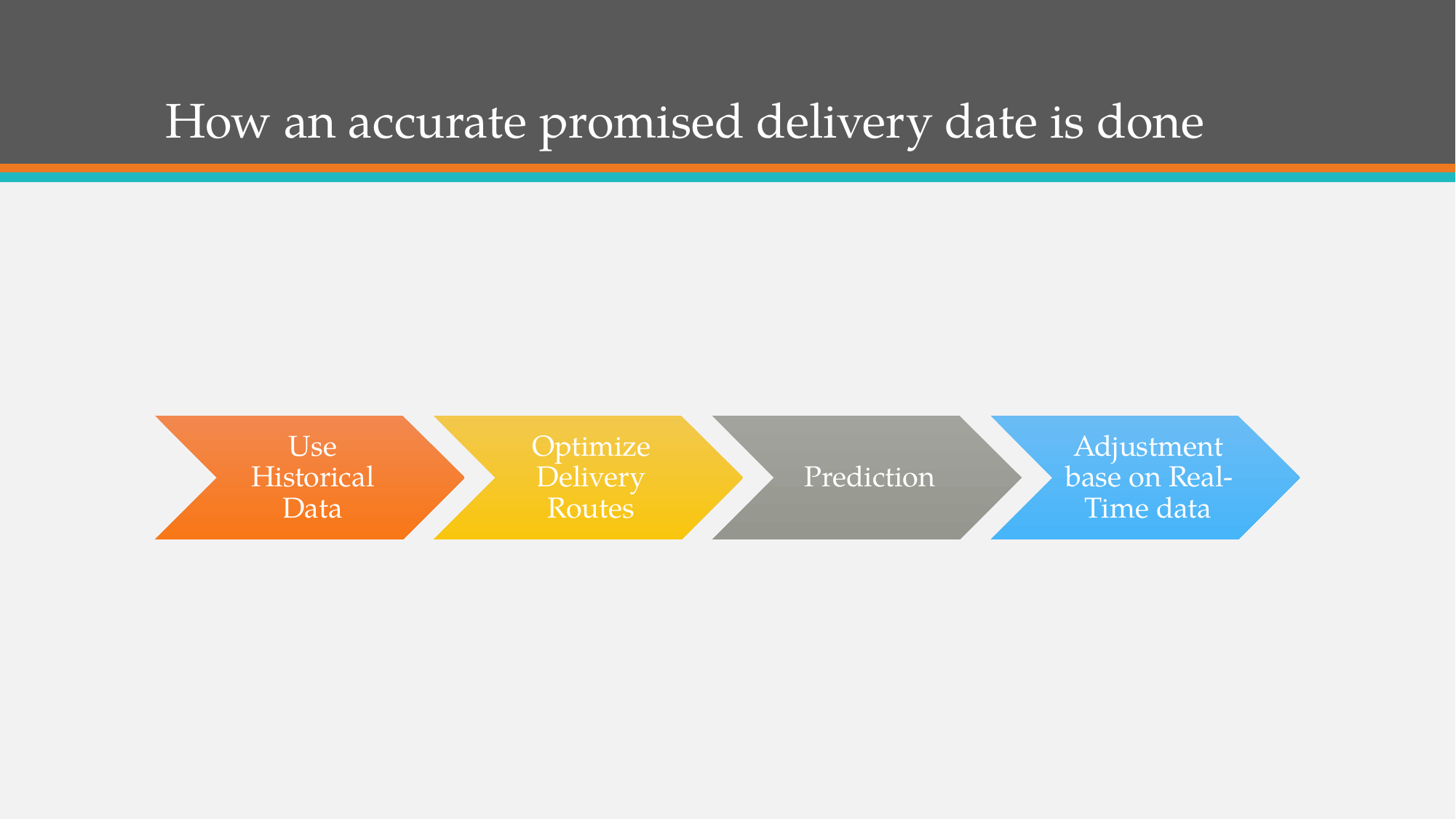

# How an accurate promised delivery date is done
Use Historical Data
Optimize Delivery Routes
Prediction
Adjustment base on Real-Time data